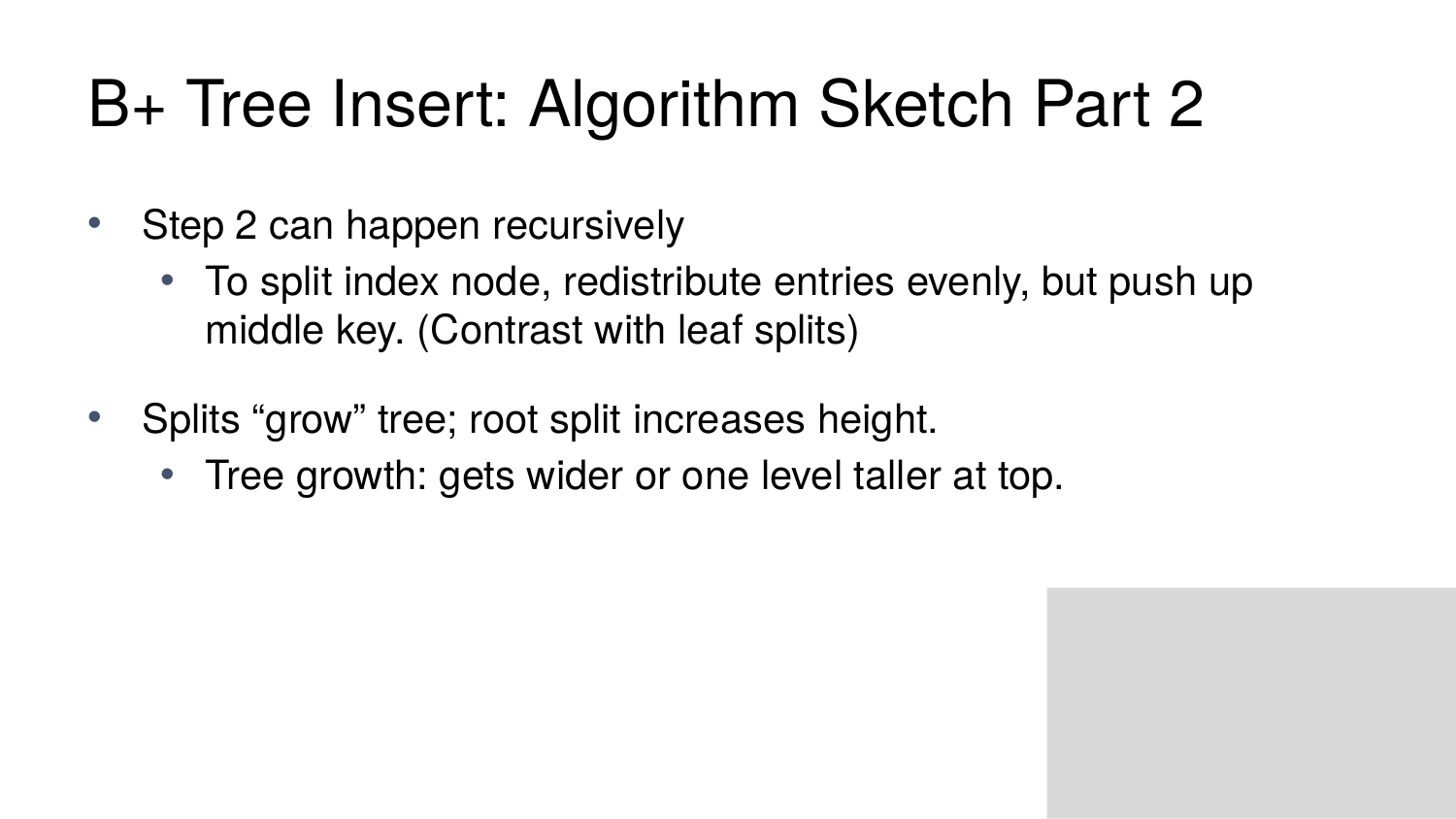

# B+ Tree Insert: Algorithm Sketch Part 2
Step 2 can happen recursively
To split index node, redistribute entries evenly, but push up middle key. (Contrast with leaf splits)
Splits “grow” tree; root split increases height.
Tree growth: gets wider or one level taller at top.